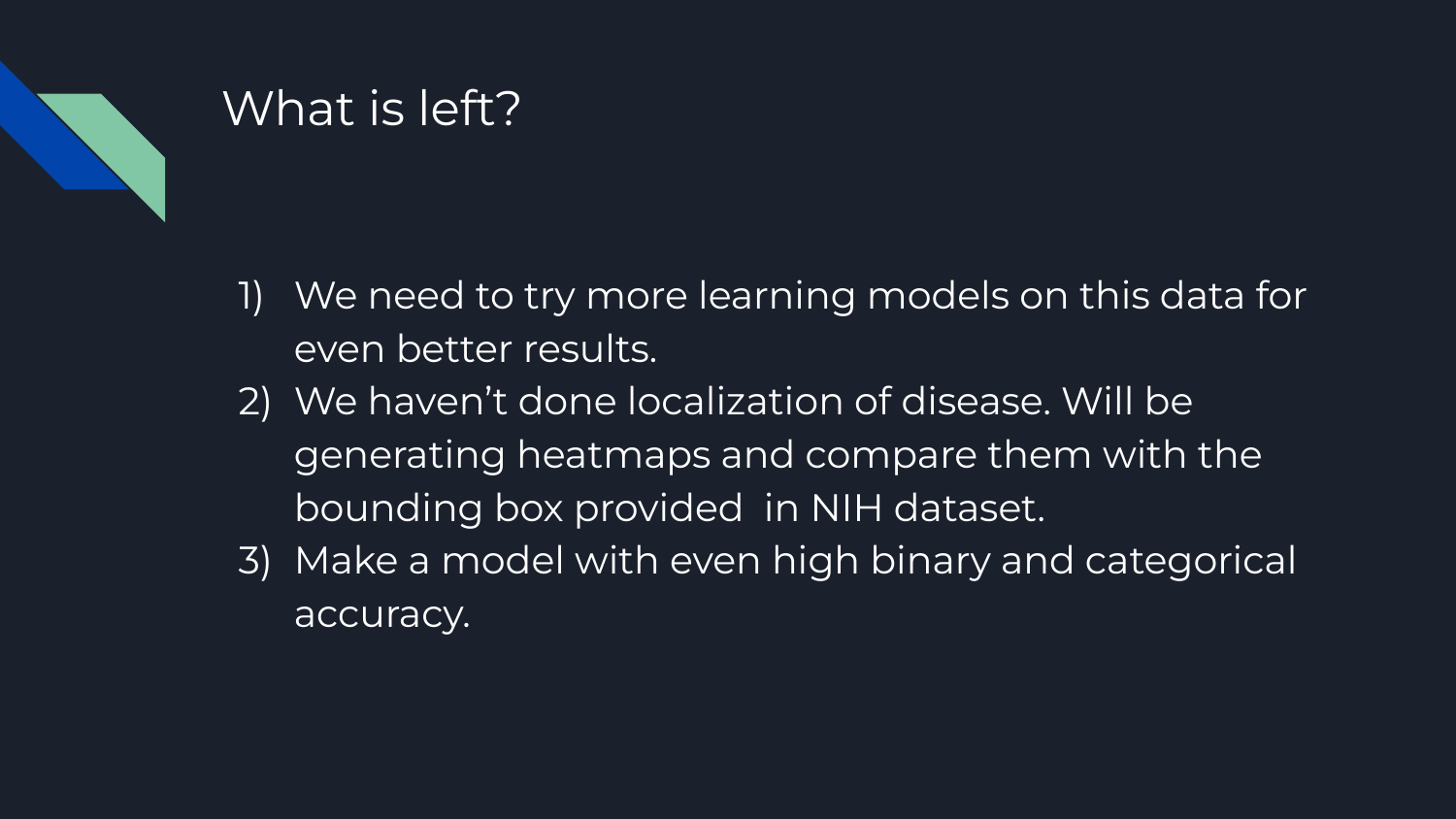

# What is left?
We need to try more learning models on this data for even better results.
We haven’t done localization of disease. Will be generating heatmaps and compare them with the bounding box provided  in NIH dataset.
Make a model with even high binary and categorical accuracy.